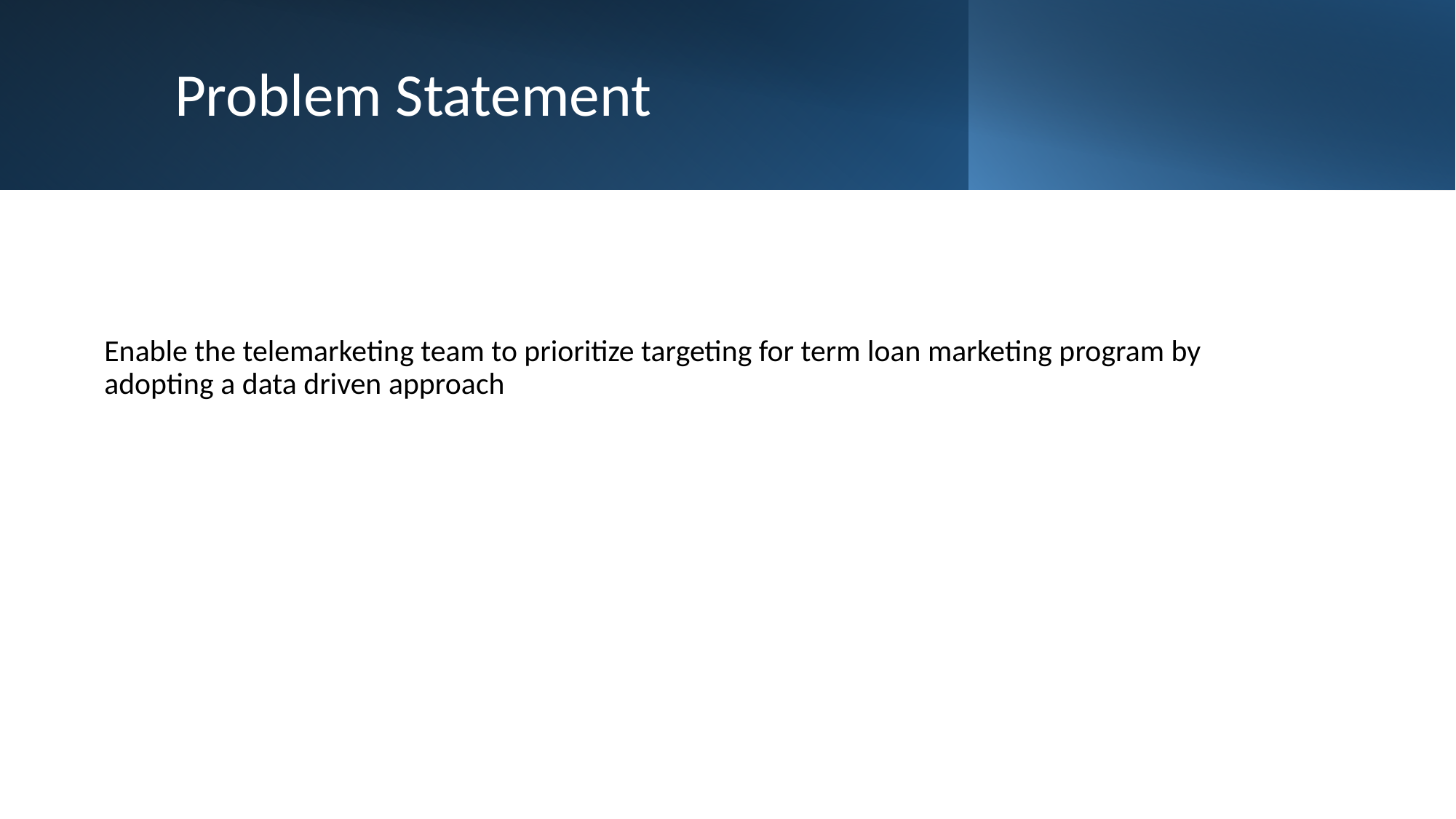

# Problem Statement
Enable the telemarketing team to prioritize targeting for term loan marketing program by adopting a data driven approach